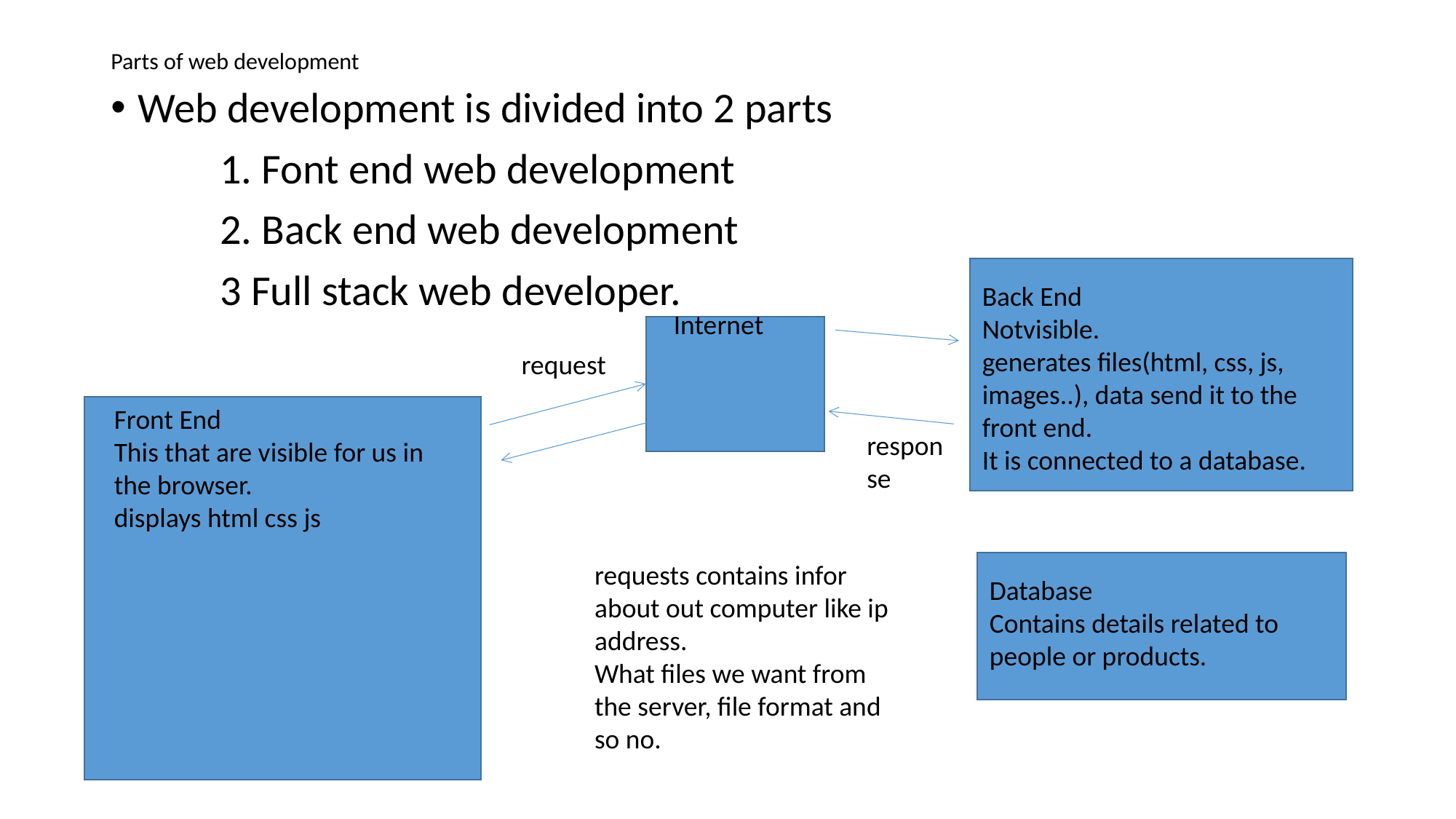

# Parts of web development
Web development is divided into 2 parts
	1. Font end web development
	2. Back end web development
	3 Full stack web developer.

Back End
Notvisible.
generates files(html, css, js, images..), data send it to the front end.
It is connected to a database.
Internet

request
Front End
This that are visible for us in the browser.
displays html css js

response
requests contains infor about out computer like ip address.
What files we want from the server, file format and so no.

Database
Contains details related to people or products.